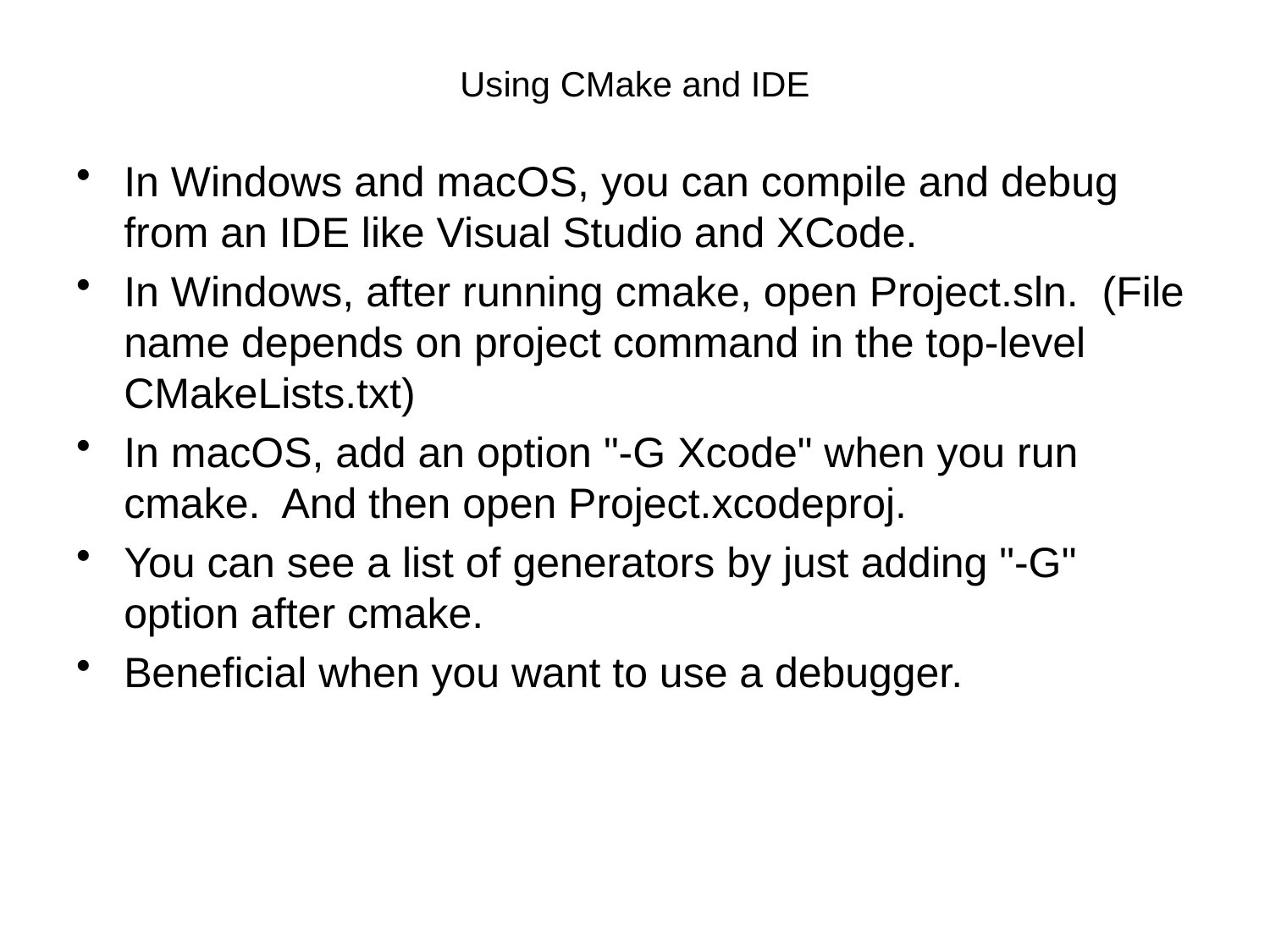

# Using CMake and IDE
In Windows and macOS, you can compile and debug from an IDE like Visual Studio and XCode.
In Windows, after running cmake, open Project.sln.  (File name depends on project command in the top-level CMakeLists.txt)
In macOS, add an option "-G Xcode" when you run cmake.  And then open Project.xcodeproj.
You can see a list of generators by just adding "-G" option after cmake.
Beneficial when you want to use a debugger.